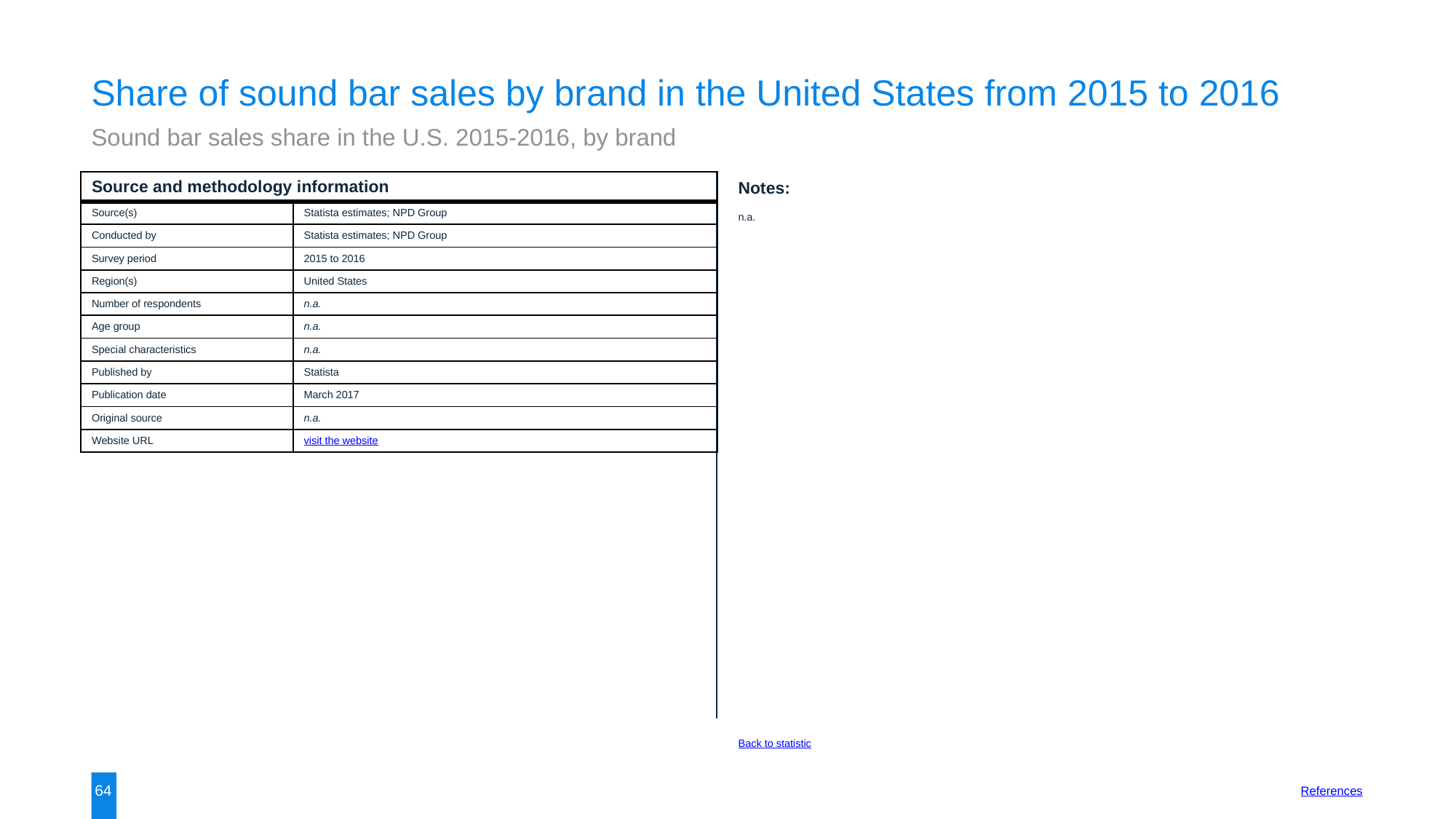

Share of sound bar sales by brand in the United States from 2015 to 2016
Sound bar sales share in the U.S. 2015-2016, by brand
| Source and methodology information |  |
| --- | --- |
| Source(s) | Statista estimates; NPD Group |
| Conducted by | Statista estimates; NPD Group |
| Survey period | 2015 to 2016 |
| Region(s) | United States |
| Number of respondents | n.a. |
| Age group | n.a. |
| Special characteristics | n.a. |
| Published by | Statista |
| Publication date | March 2017 |
| Original source | n.a. |
| Website URL | visit the website |

Notes:

n.a.
Back to statistic

64
References